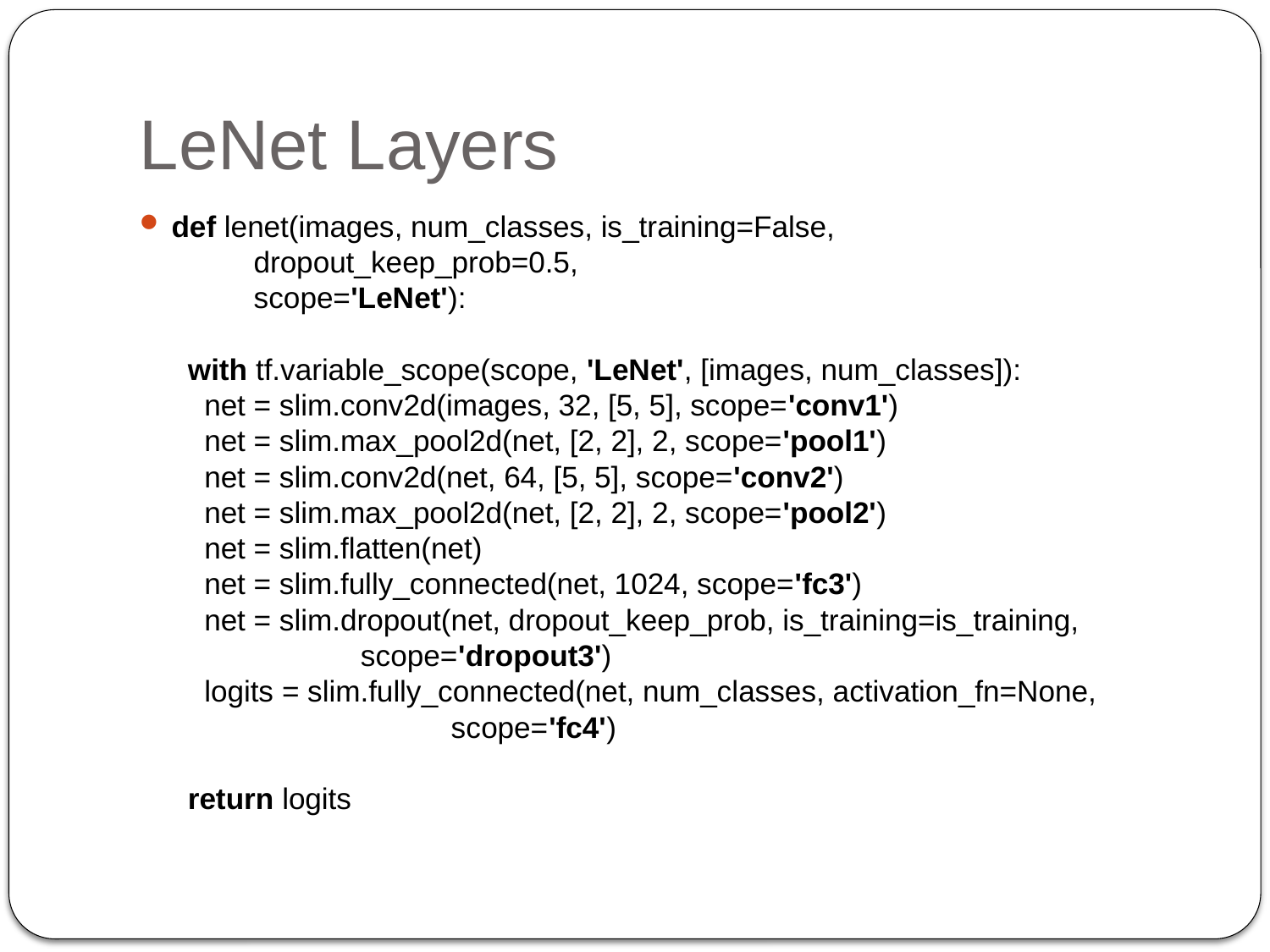

# LeNet Layers
def lenet(images, num_classes, is_training=False,
          dropout_keep_prob=0.5,
          scope='LeNet'):
  with tf.variable_scope(scope, 'LeNet', [images, num_classes]):
    net = slim.conv2d(images, 32, [5, 5], scope='conv1')
    net = slim.max_pool2d(net, [2, 2], 2, scope='pool1')
    net = slim.conv2d(net, 64, [5, 5], scope='conv2')
    net = slim.max_pool2d(net, [2, 2], 2, scope='pool2')
    net = slim.flatten(net)
    net = slim.fully_connected(net, 1024, scope='fc3')
    net = slim.dropout(net, dropout_keep_prob, is_training=is_training,
                       scope='dropout3')
    logits = slim.fully_connected(net, num_classes, activation_fn=None,
                                  scope='fc4')
  return logits